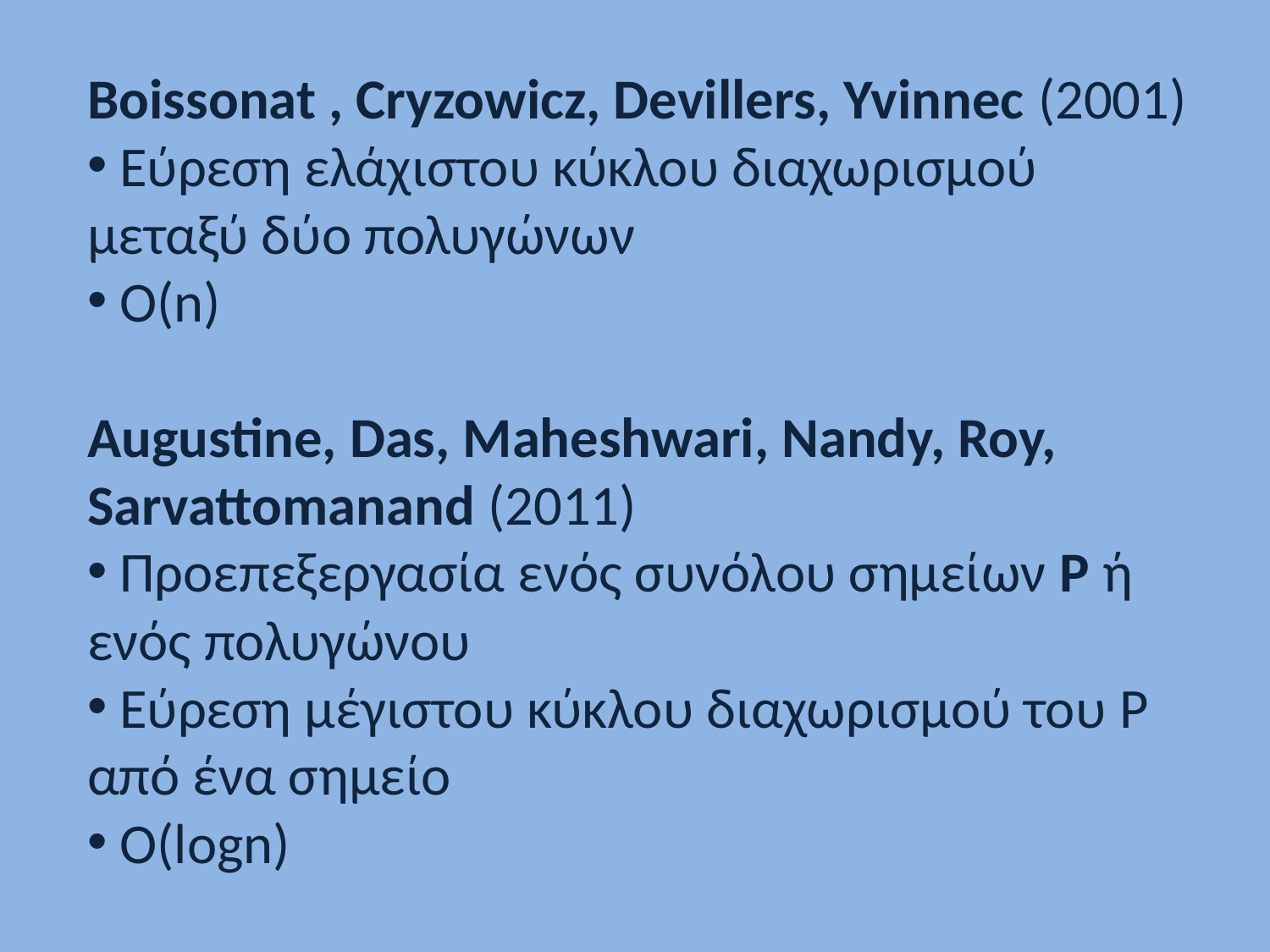

Boissonat , Cryzowicz, Devillers, Yvinnec (2001)
 Εύρεση ελάχιστου κύκλου διαχωρισμού μεταξύ δύο πολυγώνων
 O(n)

Augustine, Das, Maheshwari, Nandy, Roy, Sarvattomanand (2011)
 Προεπεξεργασία ενός συνόλου σημείων P ή ενός πολυγώνου
 Εύρεση μέγιστου κύκλου διαχωρισμού του P από ένα σημείο
 O(logn)